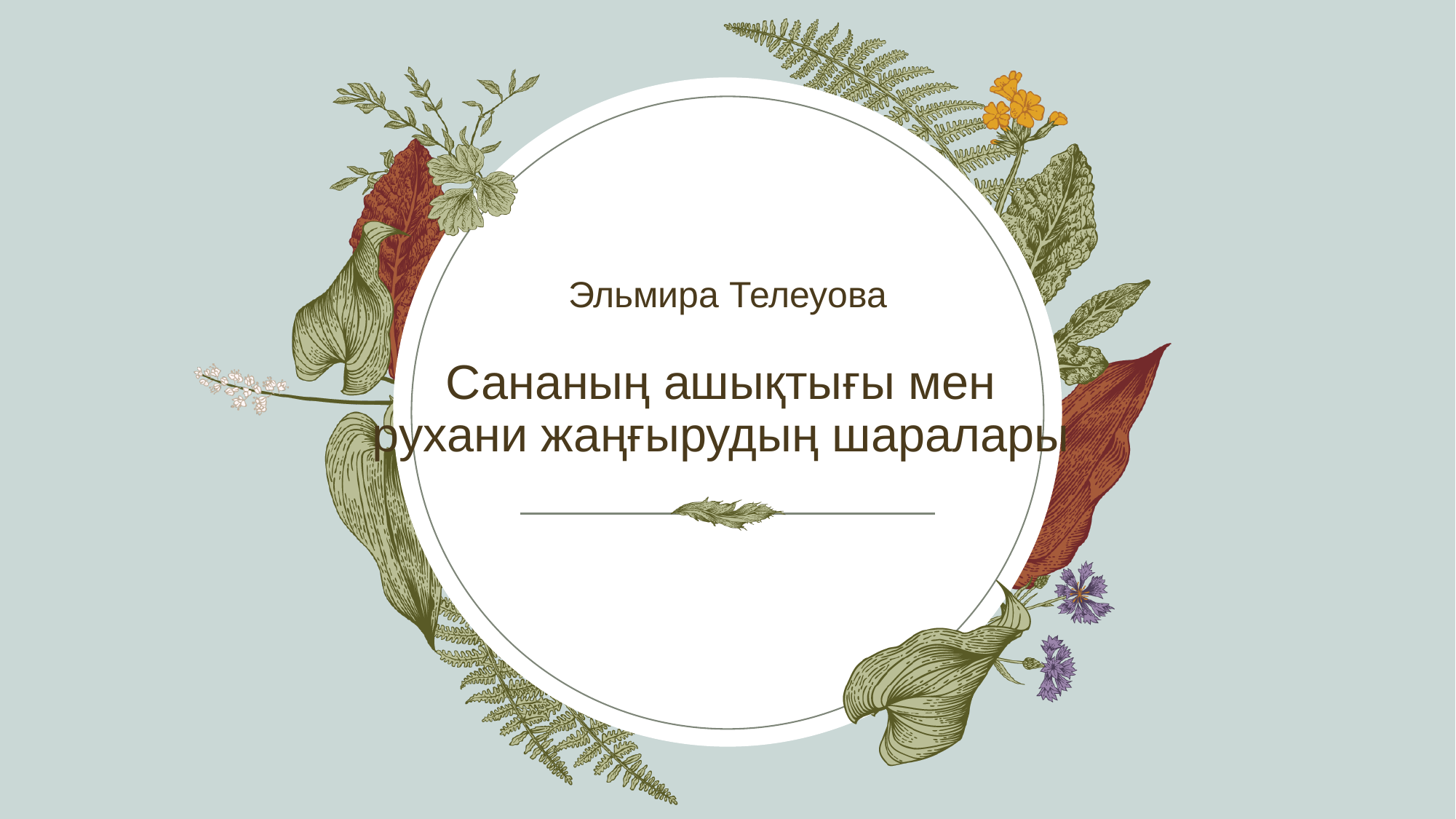

Эльмира Телеуова
# Сананың ашықтығы мен рухани жаңғырудың шаралары